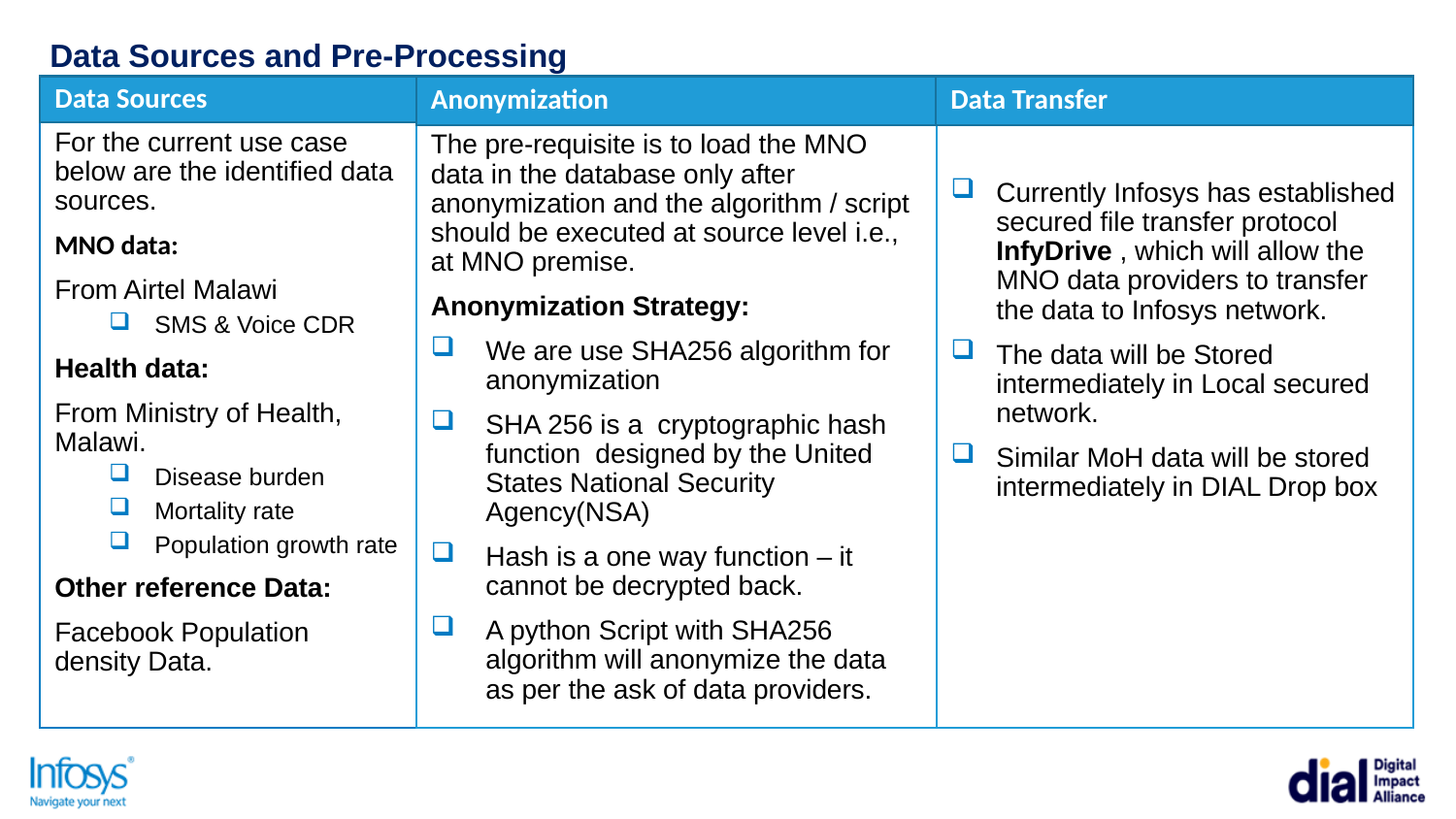

Data Sources and Pre-Processing
# Data Sources
Anonymization
Data Transfer
For the current use case below are the identified data sources.
MNO data:
From Airtel Malawi
SMS & Voice CDR
Health data:
From Ministry of Health, Malawi.
Disease burden
Mortality rate
Population growth rate
Other reference Data:
Facebook Population density Data.
The pre-requisite is to load the MNO data in the database only after anonymization and the algorithm / script should be executed at source level i.e., at MNO premise.
Anonymization Strategy:
We are use SHA256 algorithm for anonymization
SHA 256 is a  cryptographic hash function  designed by the United States National Security Agency(NSA)
Hash is a one way function – it cannot be decrypted back.
A python Script with SHA256 algorithm will anonymize the data as per the ask of data providers.

Currently Infosys has established secured file transfer protocol InfyDrive , which will allow the MNO data providers to transfer the data to Infosys network.
The data will be Stored intermediately in Local secured network.
Similar MoH data will be stored intermediately in DIAL Drop box

4